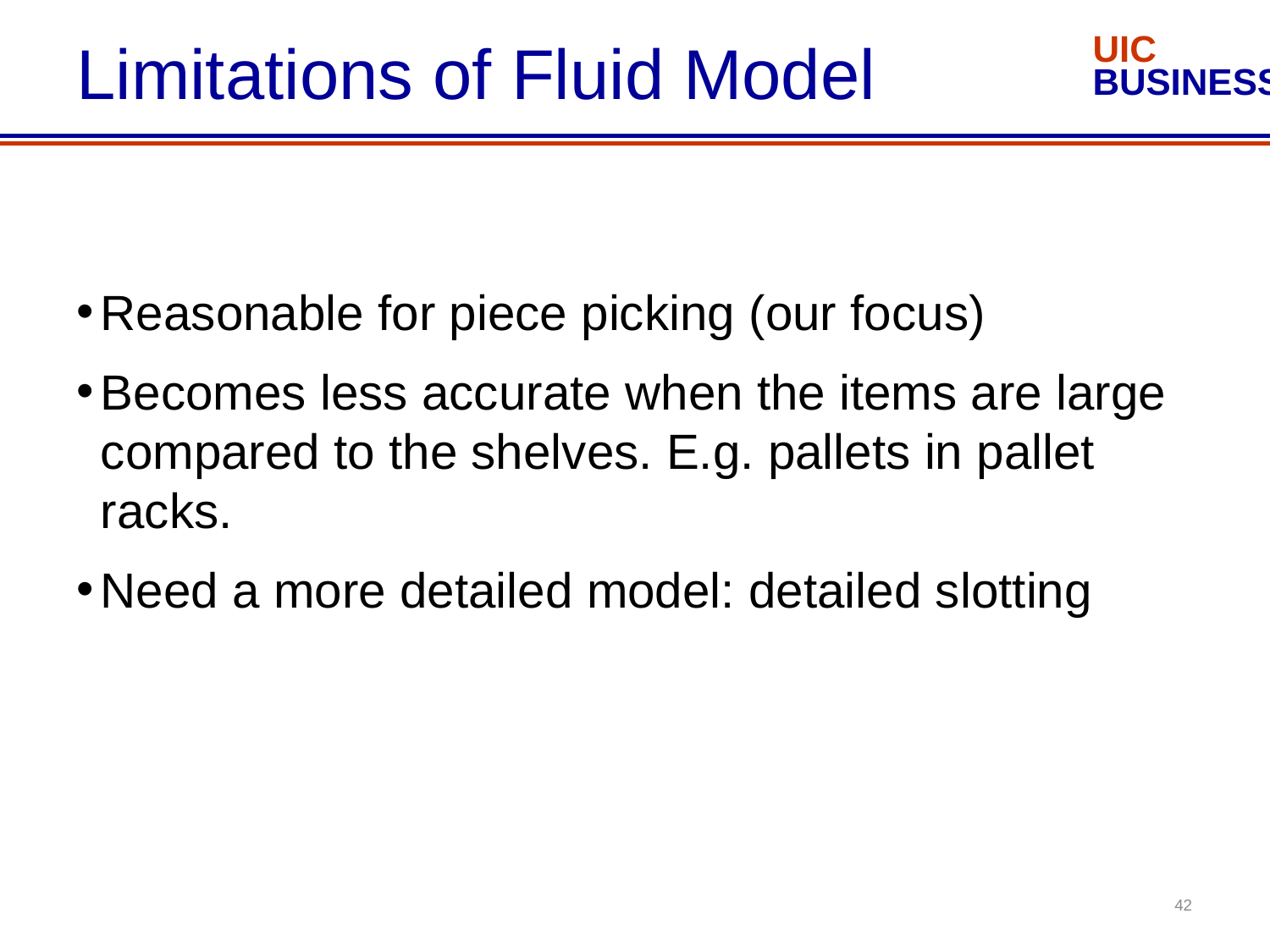

# Limitations of Fluid Model
Reasonable for piece picking (our focus)
Becomes less accurate when the items are large compared to the shelves. E.g. pallets in pallet racks.
Need a more detailed model: detailed slotting
42